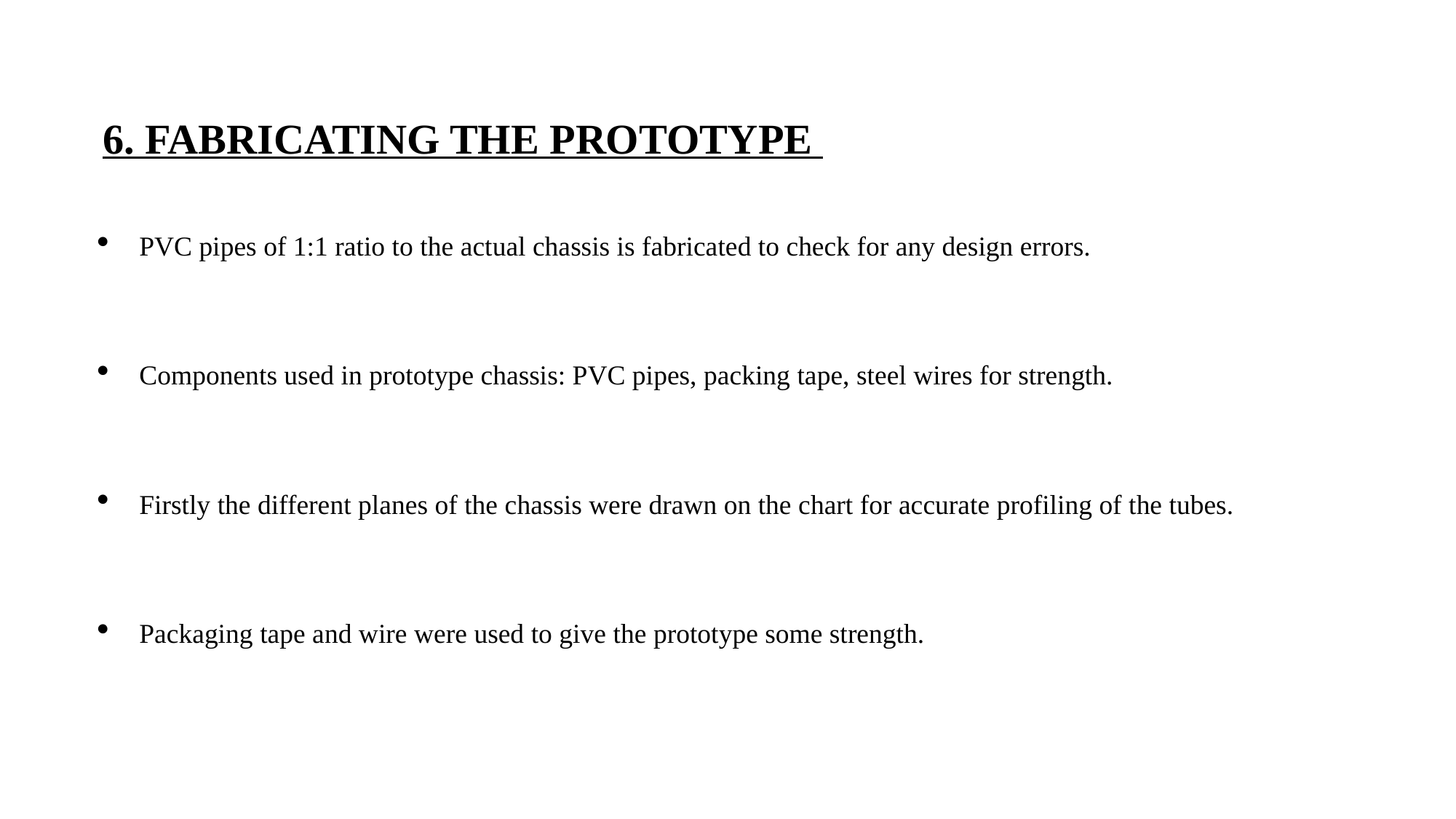

6. FABRICATING THE PROTOTYPE
PVC pipes of 1:1 ratio to the actual chassis is fabricated to check for any design errors.

Components used in prototype chassis: PVC pipes, packing tape, steel wires for strength.

Firstly the different planes of the chassis were drawn on the chart for accurate profiling of the tubes.

Packaging tape and wire were used to give the prototype some strength.